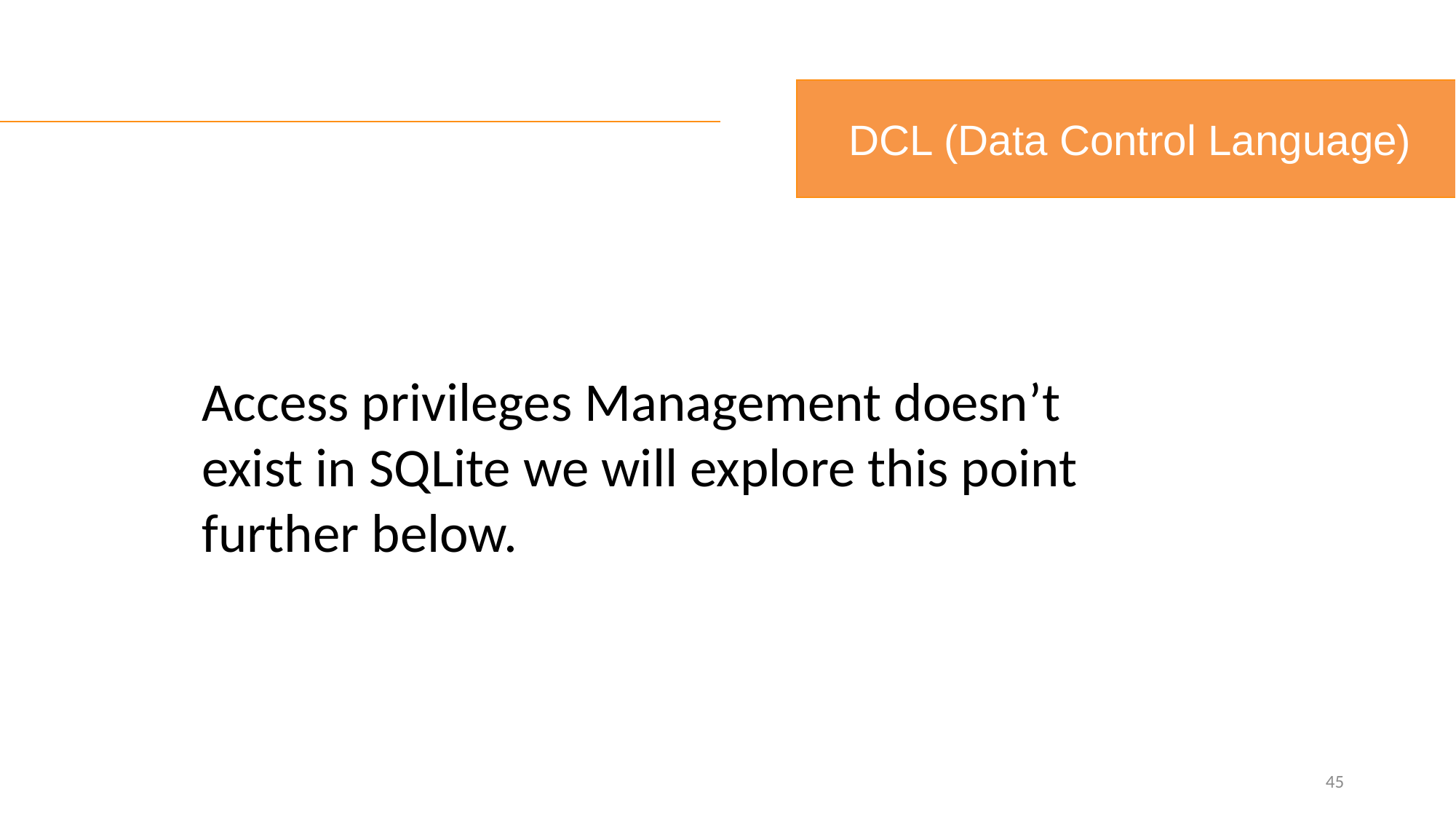

DCL (Data Control Language)
Access privileges Management doesn’t
exist in SQLite we will explore this point
further below.
45